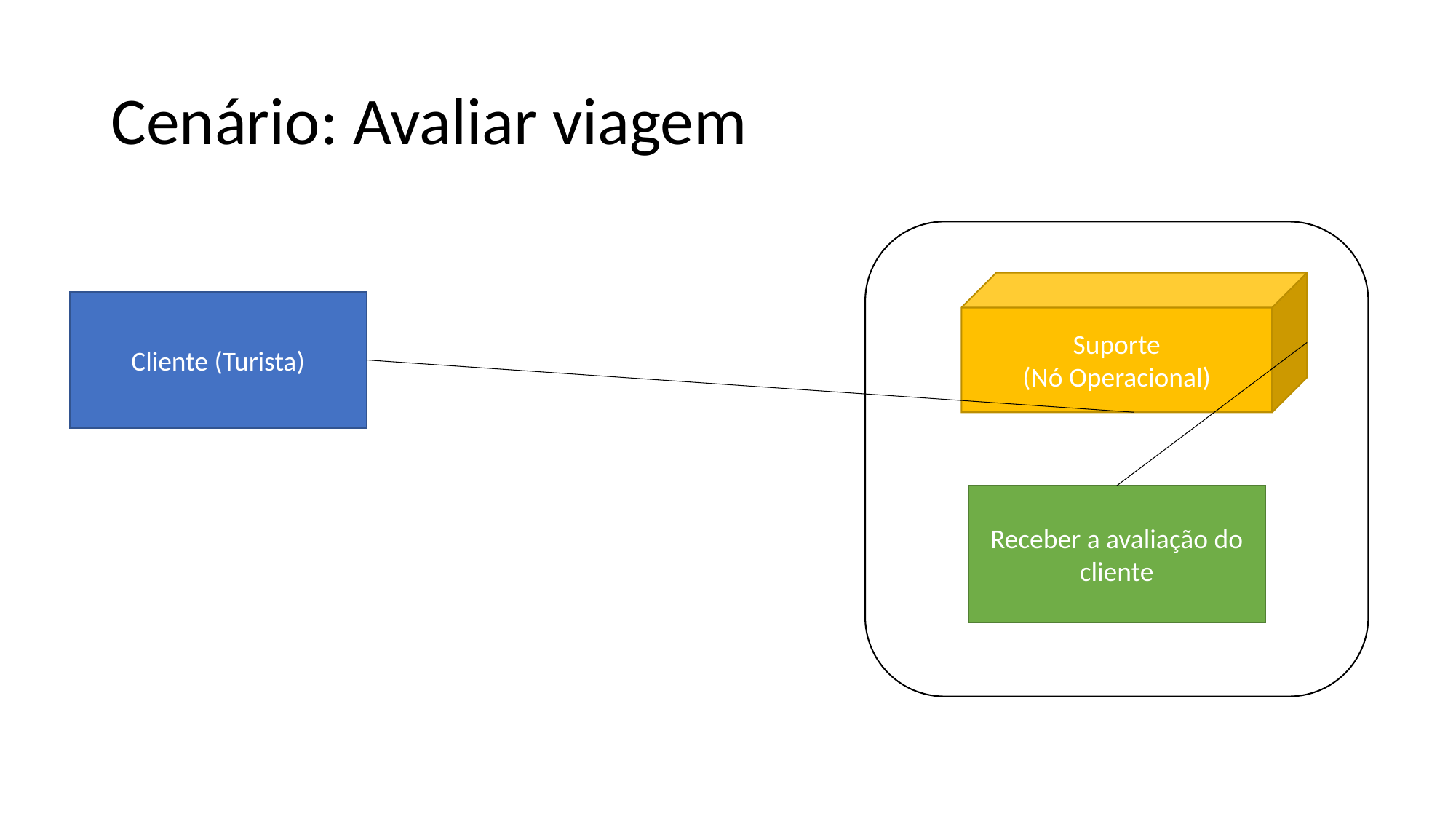

# Cenário: Avaliar viagem

Suporte
(Nó Operacional)
Cliente (Turista)
Receber a avaliação do cliente